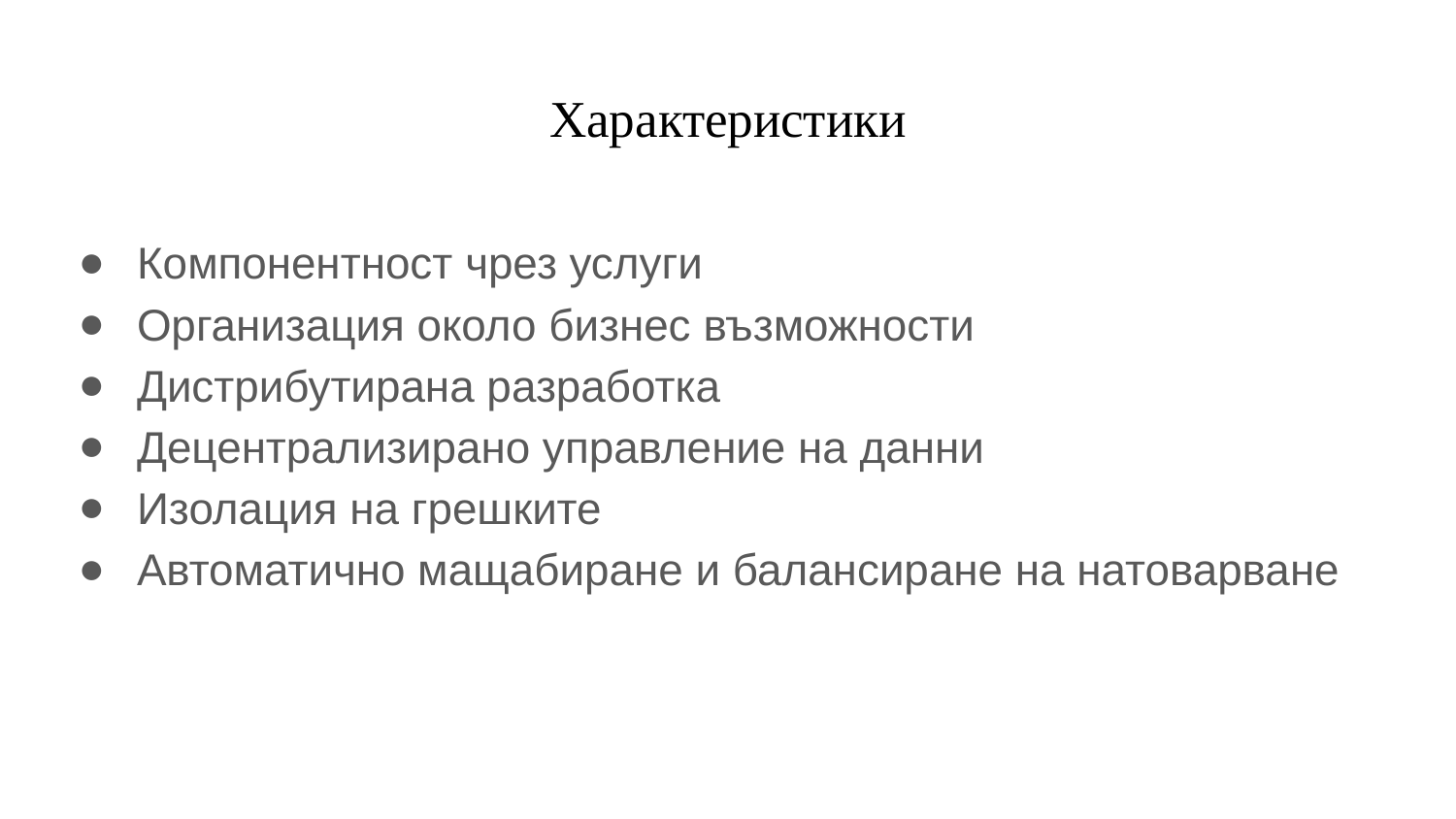

# Характеристики
Компонентност чрез услуги
Организация около бизнес възможности
Дистрибутирана разработка
Децентрализирано управление на данни
Изолация на грешките
Автоматично мащабиране и балансиране на натоварване